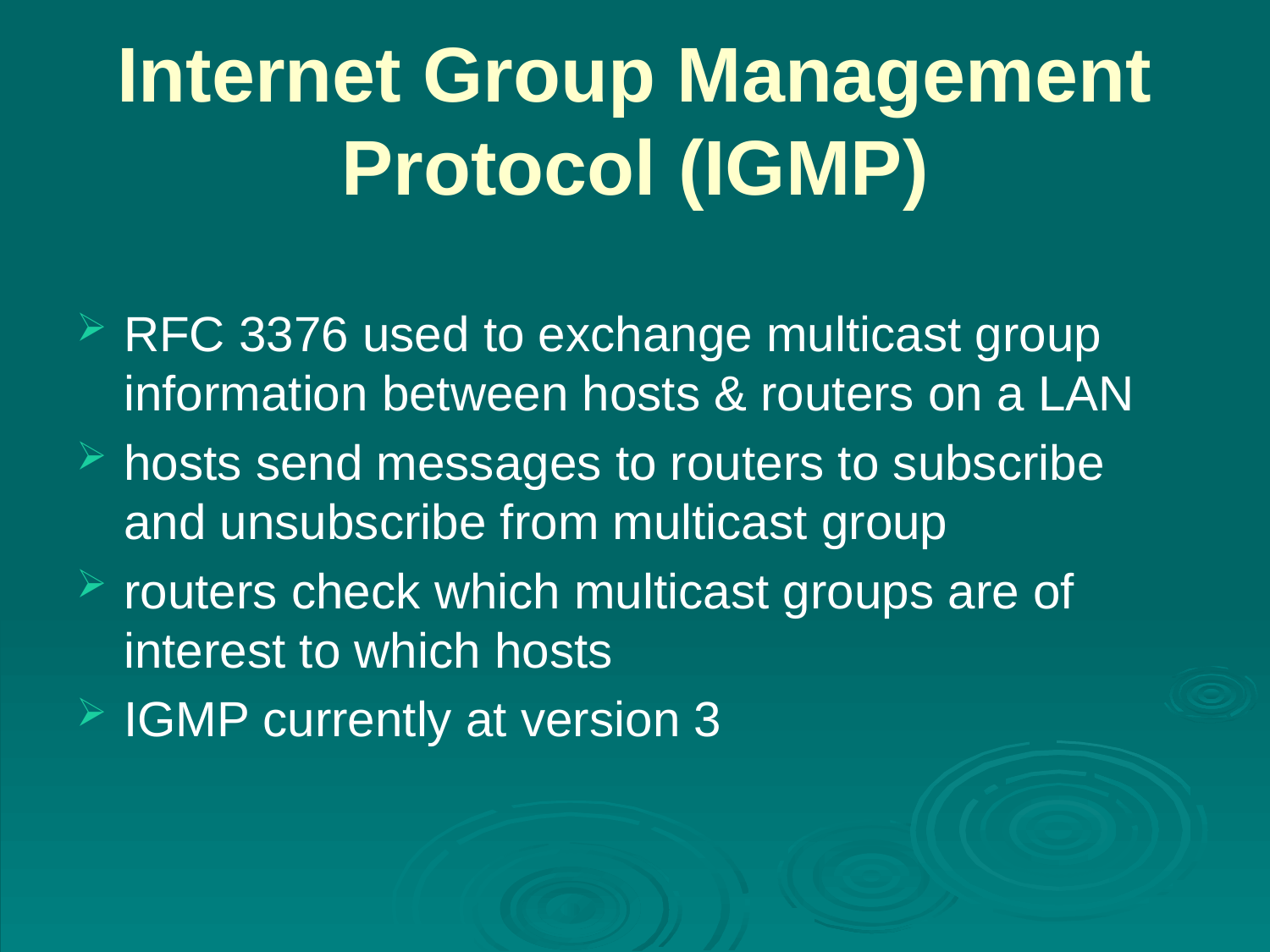

# Internet Group Management Protocol (IGMP)
RFC 3376 used to exchange multicast group information between hosts & routers on a LAN
hosts send messages to routers to subscribe and unsubscribe from multicast group
routers check which multicast groups are of interest to which hosts
IGMP currently at version 3